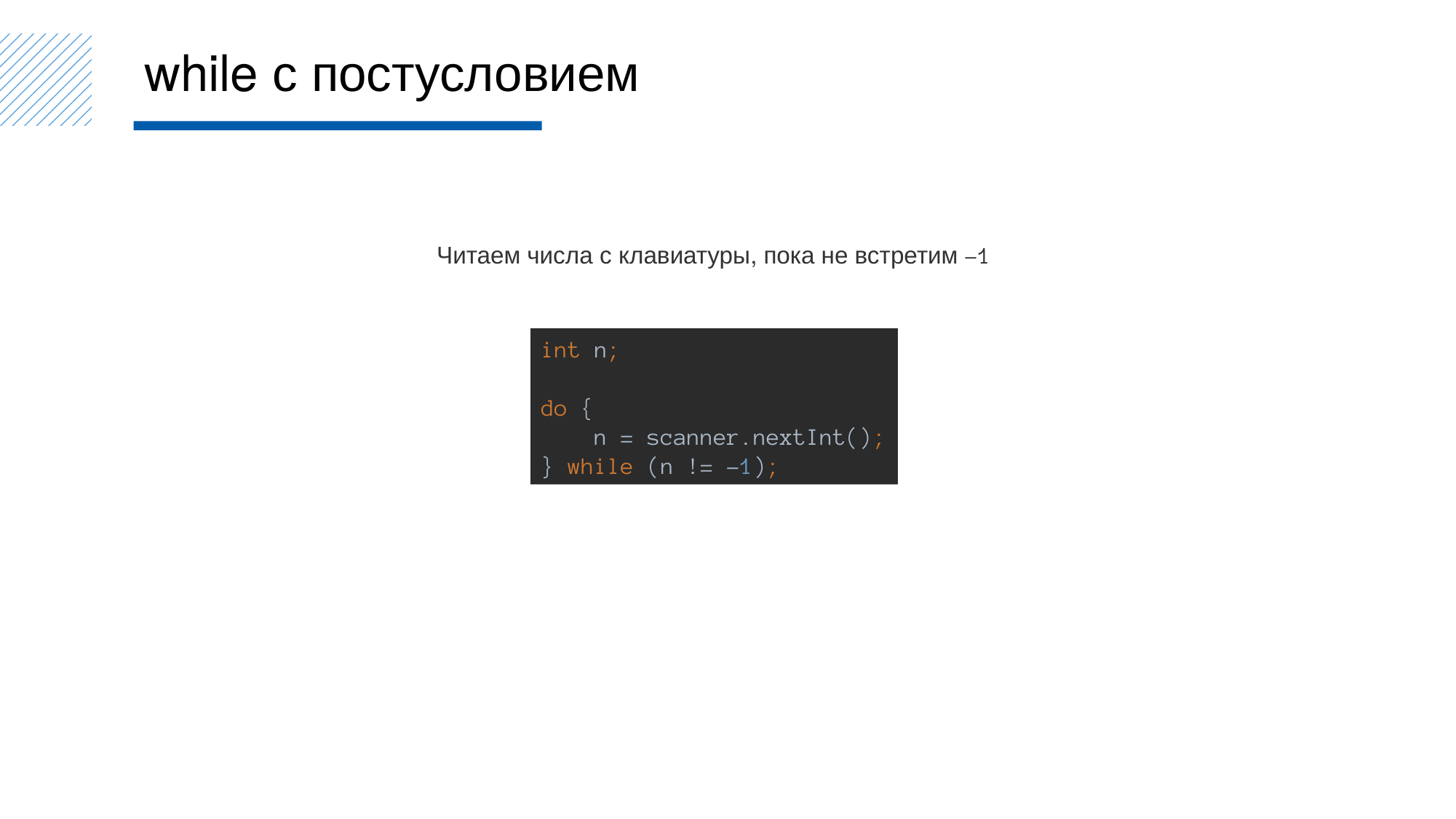

while с постусловием
Читаем числа с клавиатуры, пока не встретим -1
int n;
do {
    n = scanner.nextInt();
} while (n != -1);